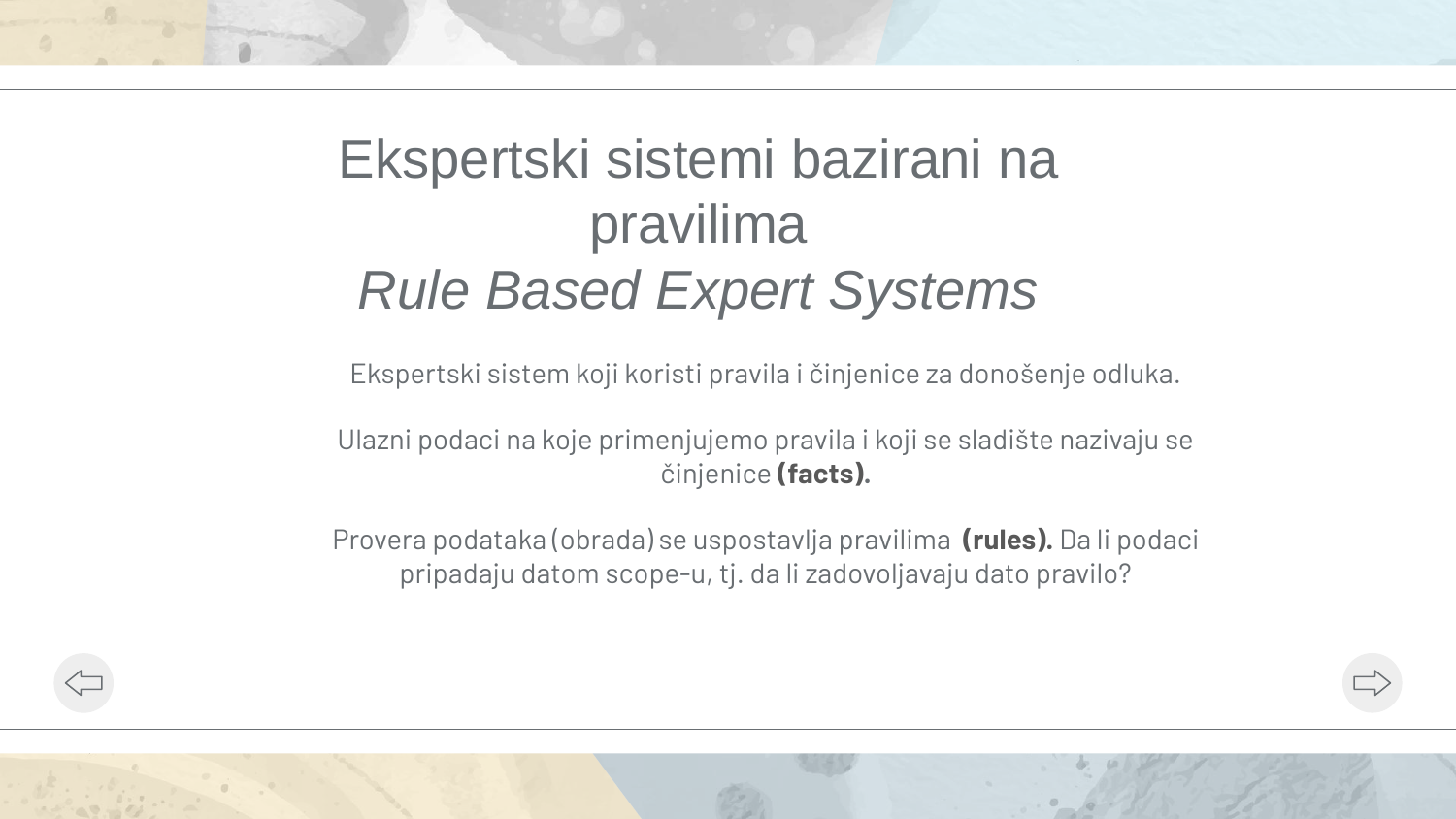

# Ekspertski sistemi bazirani na pravilima Rule Based Expert Systems
Ekspertski sistem koji koristi pravila i činjenice za donošenje odluka.
Ulazni podaci na koje primenjujemo pravila i koji se sladište nazivaju se činjenice (facts).
Provera podataka (obrada) se uspostavlja pravilima  (rules). Da li podaci pripadaju datom scope-u, tj. da li zadovoljavaju dato pravilo?